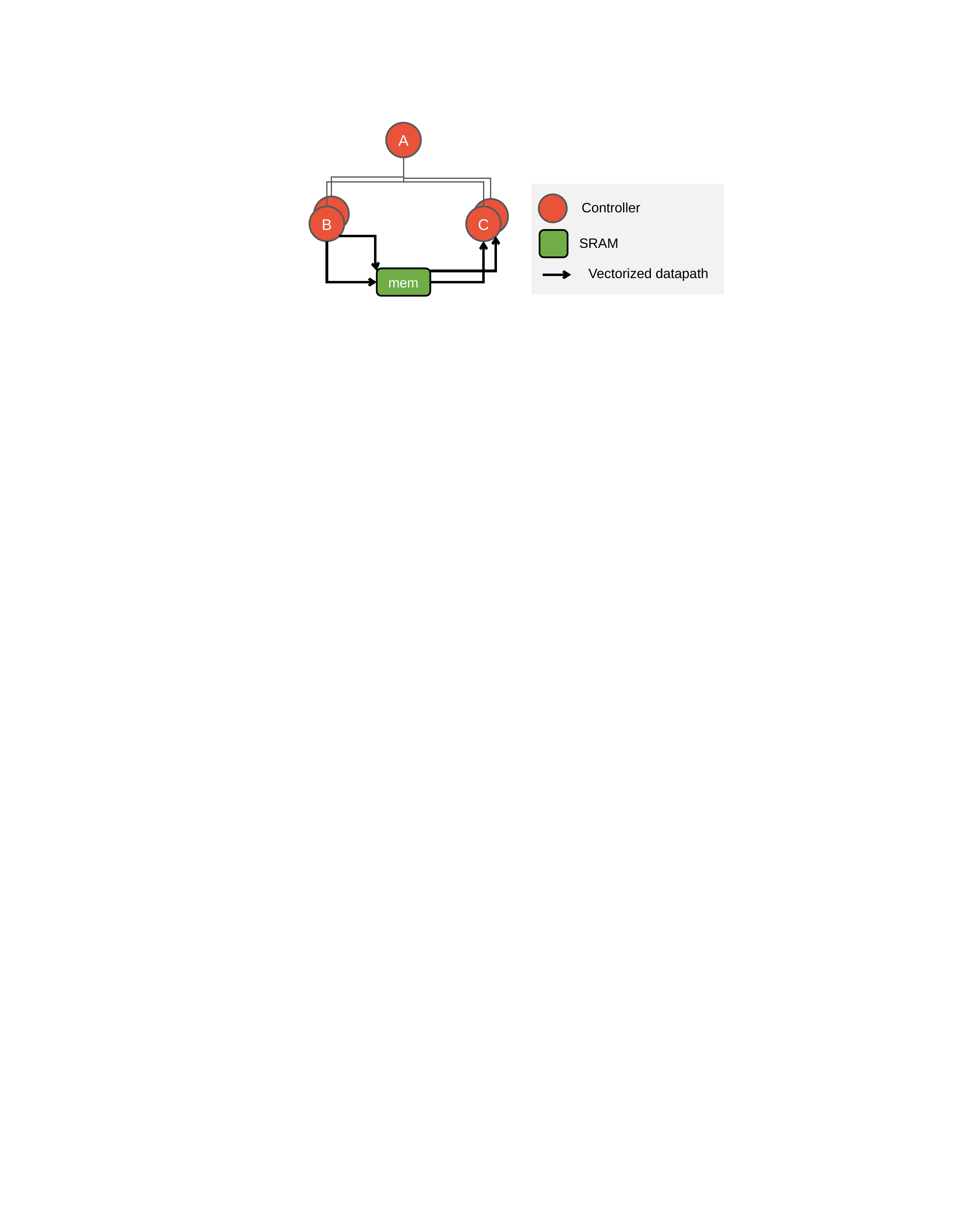

A

Controller
B
C
C
B

SRAM
Vectorized datapath
mem